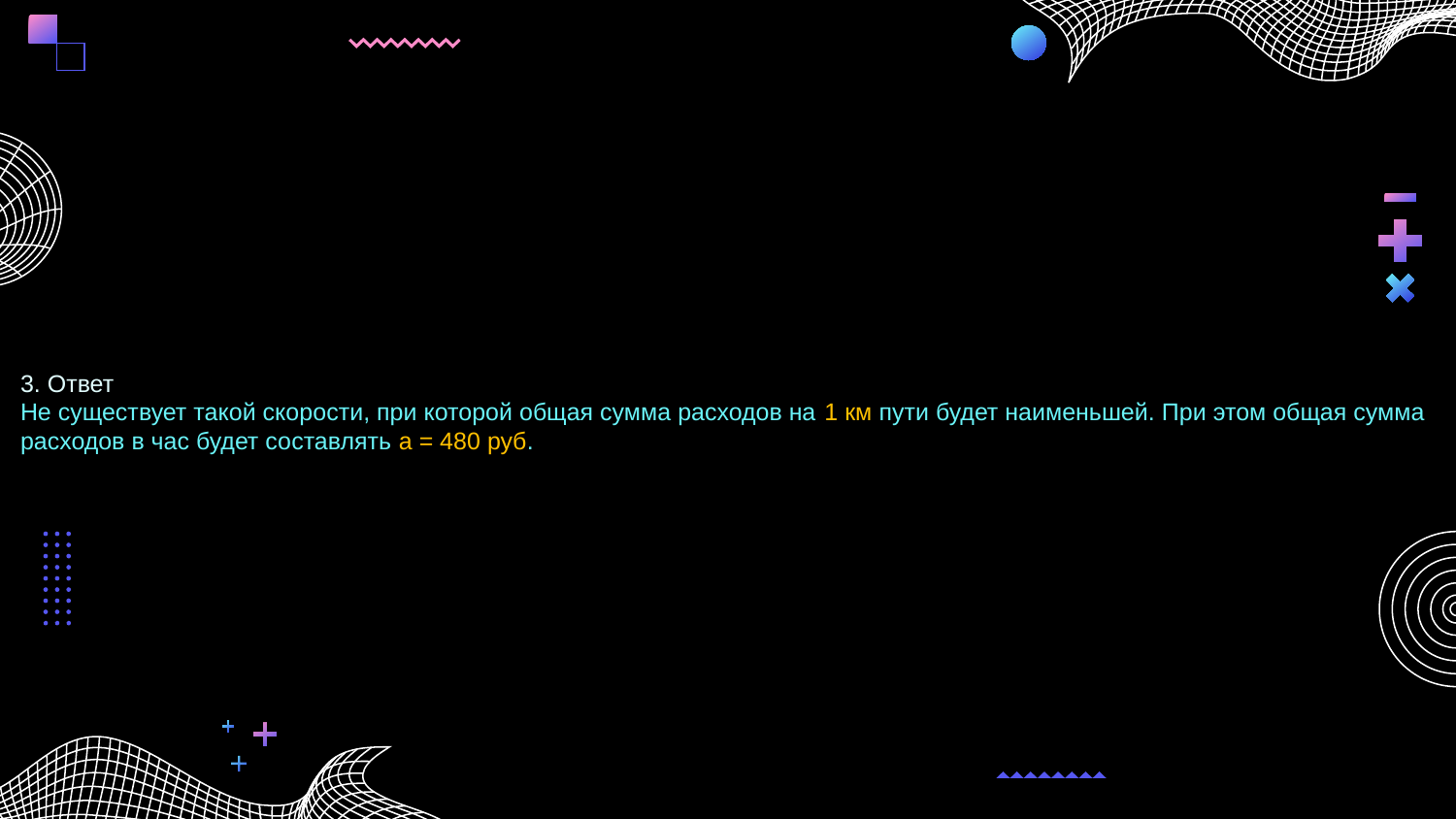

3. Ответ
Не существует такой скорости, при которой общая сумма расходов на 1 км пути будет наименьшей. При этом общая сумма расходов в час будет составлять a = 480 руб.